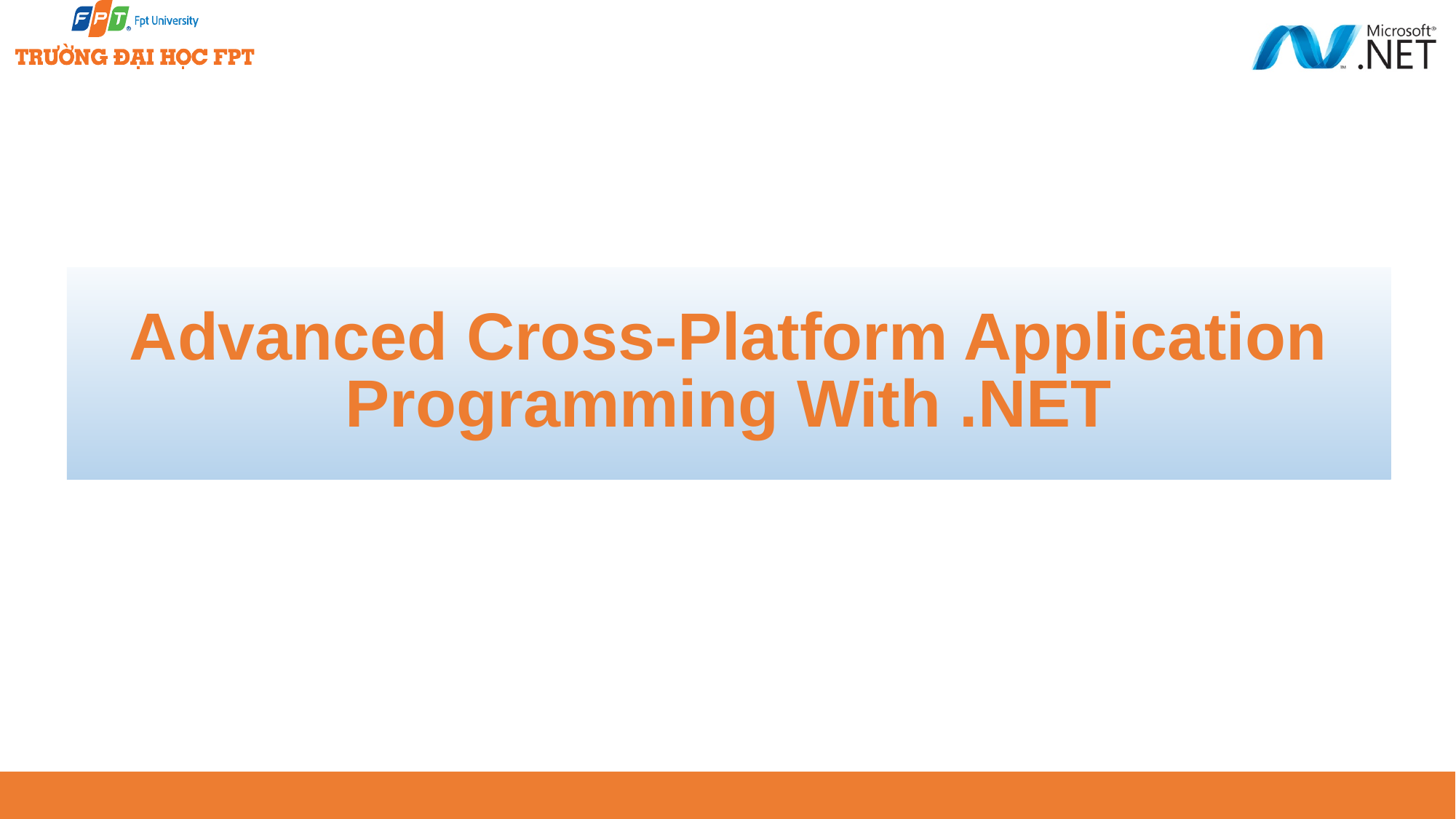

# Advanced Cross-Platform Application Programming With .NET